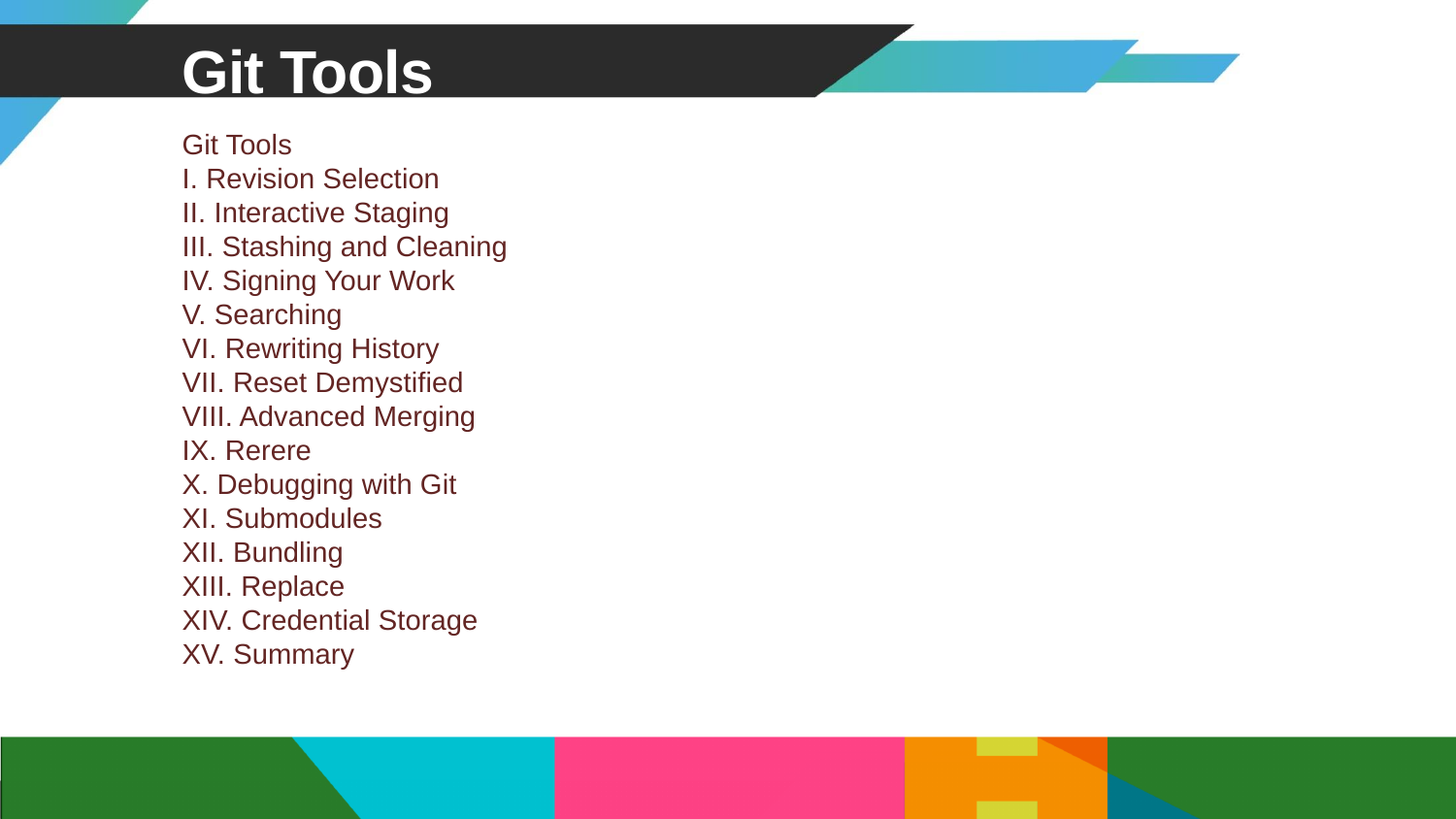

# Git Tools
Git Tools
I. Revision Selection
II. Interactive Staging
III. Stashing and Cleaning
IV. Signing Your Work
V. Searching
VI. Rewriting History
VII. Reset Demystified
VIII. Advanced Merging
IX. Rerere
X. Debugging with Git
XI. Submodules
XII. Bundling
XIII. Replace
XIV. Credential Storage
XV. Summary